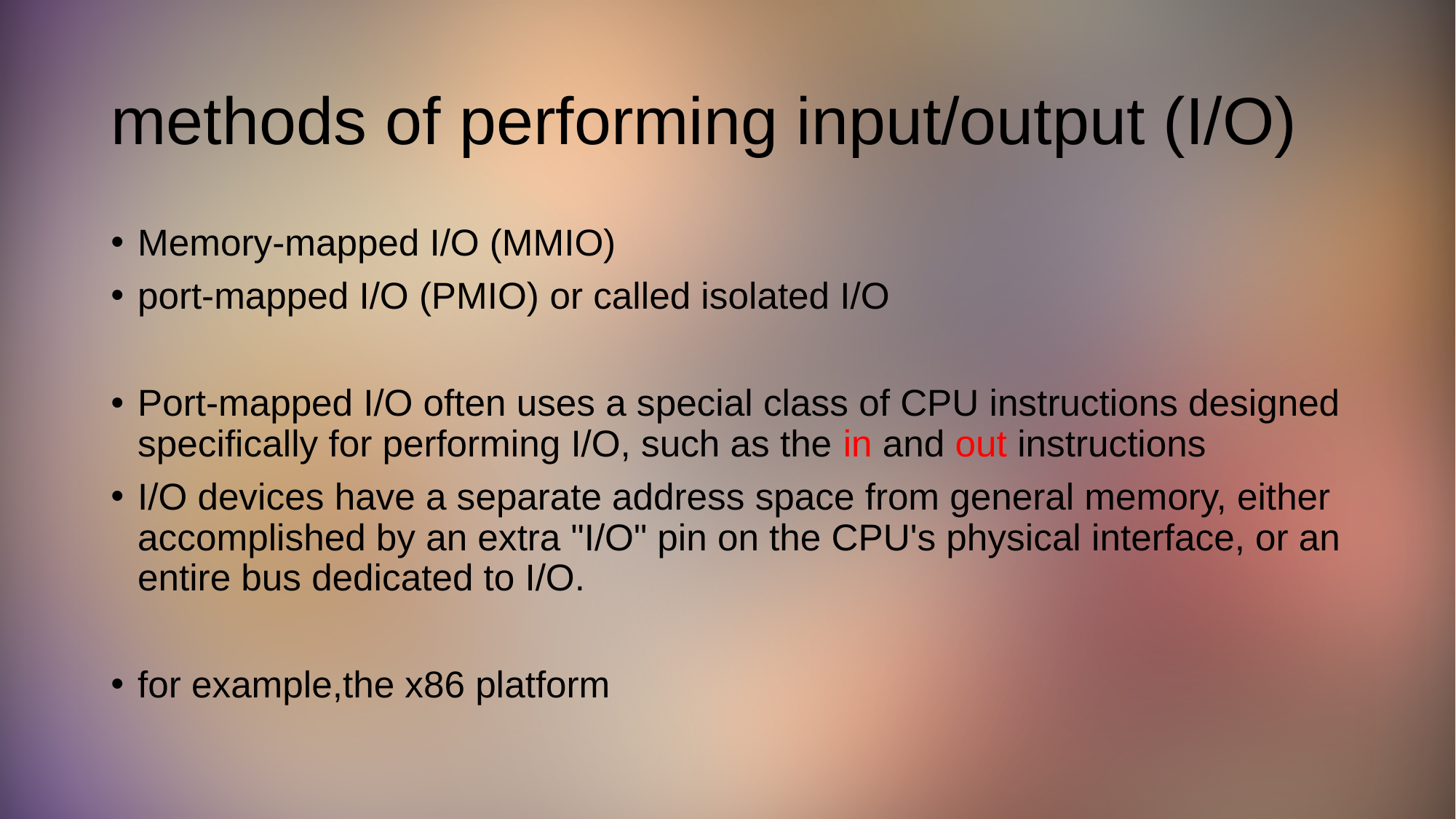

# methods of performing input/output (I/O)
Memory-mapped I/O (MMIO)
port-mapped I/O (PMIO) or called isolated I/O

Port-mapped I/O often uses a special class of CPU instructions designed specifically for performing I/O, such as the in and out instructions
I/O devices have a separate address space from general memory, either accomplished by an extra "I/O" pin on the CPU's physical interface, or an entire bus dedicated to I/O.

for example,the x86 platform